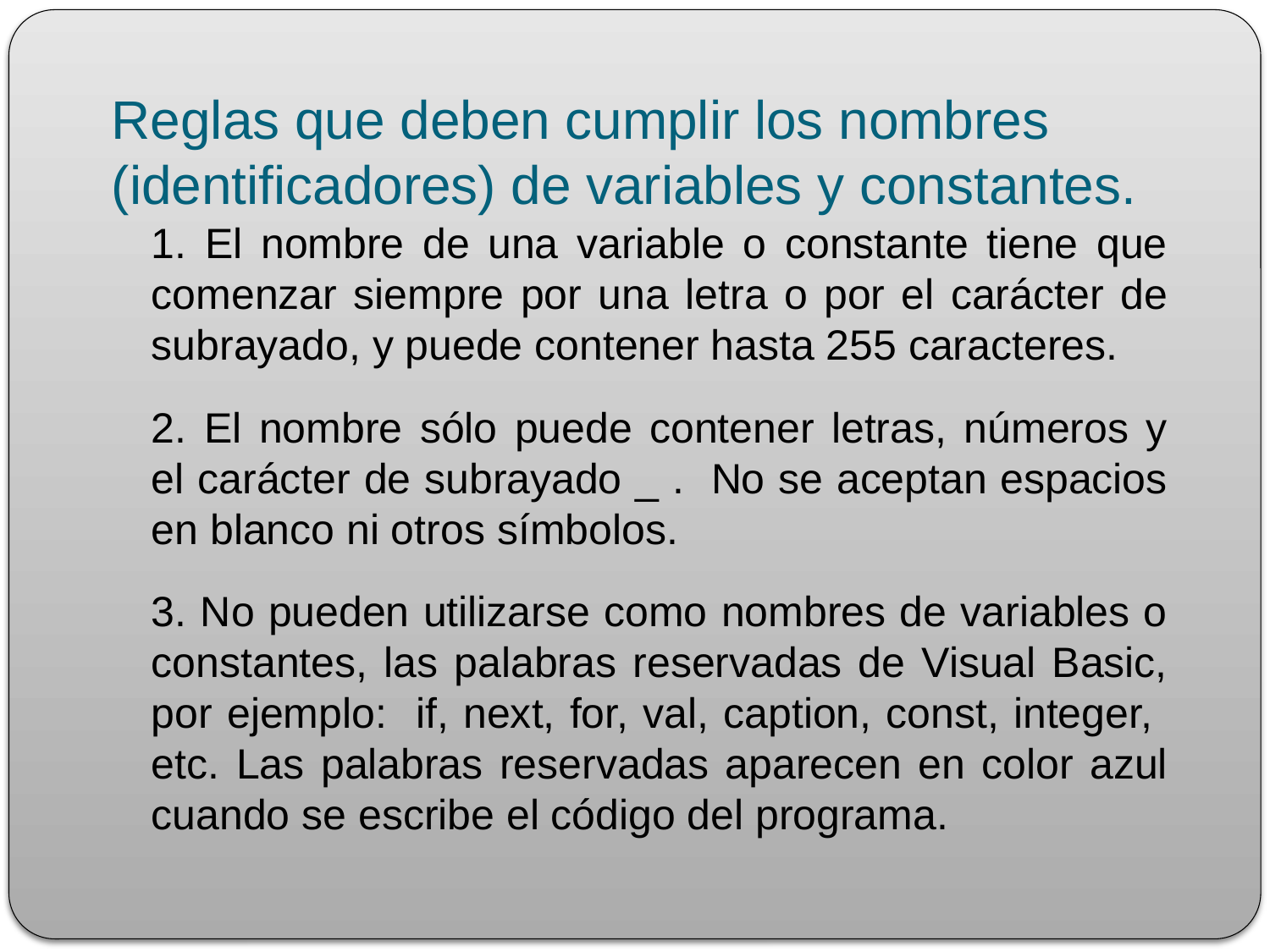

# Reglas que deben cumplir los nombres (identificadores) de variables y constantes.
1. El nombre de una variable o constante tiene que comenzar siempre por una letra o por el carácter de subrayado, y puede contener hasta 255 caracteres.
2. El nombre sólo puede contener letras, números y el carácter de subrayado _ .  No se aceptan espacios en blanco ni otros símbolos.
3. No pueden utilizarse como nombres de variables o constantes, las palabras reservadas de Visual Basic, por ejemplo:  if, next, for, val, caption, const, integer,  etc. Las palabras reservadas aparecen en color azul cuando se escribe el código del programa.